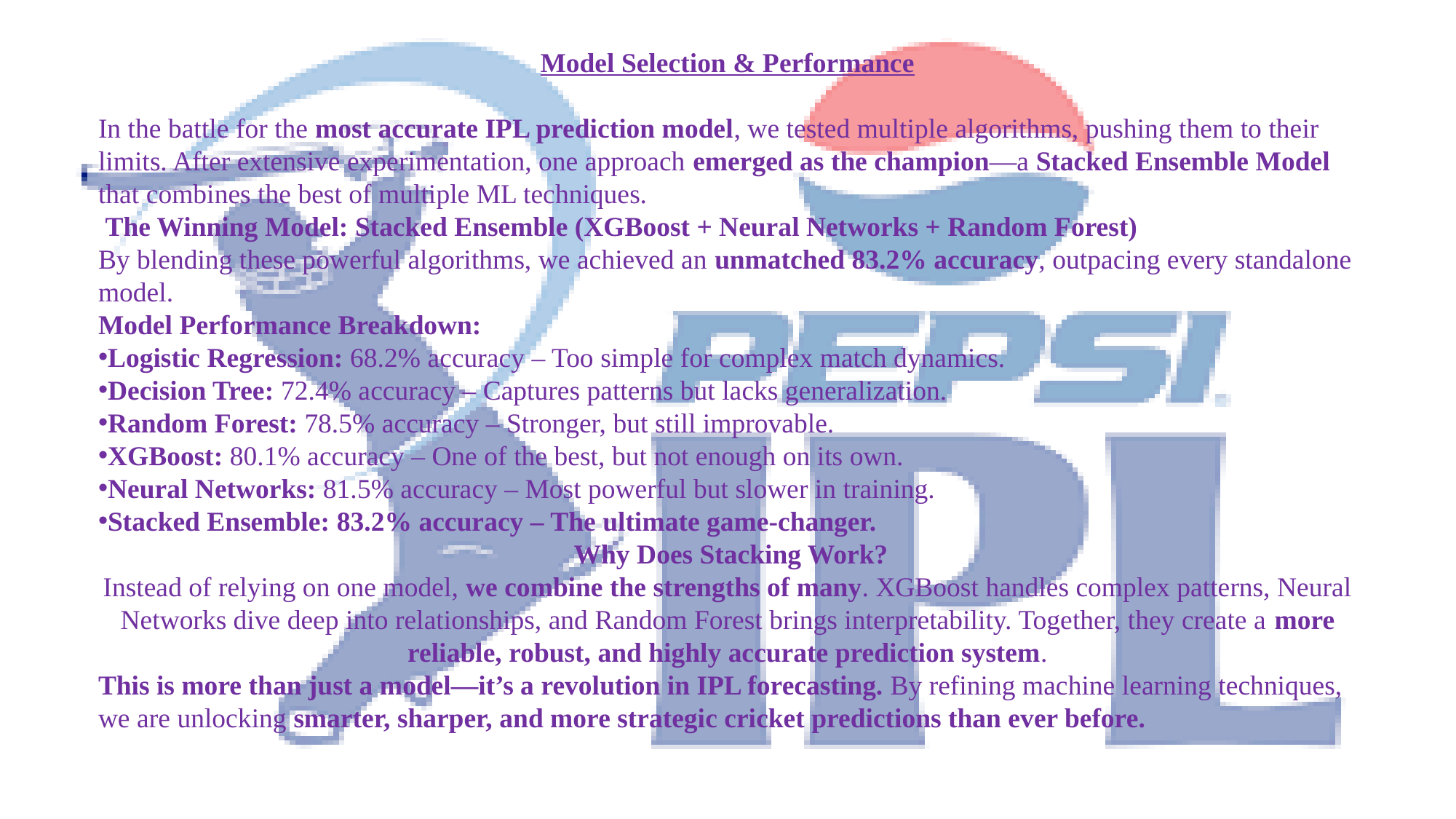

Model Selection & Performance

In the battle for the most accurate IPL prediction model, we tested multiple algorithms, pushing them to their limits. After extensive experimentation, one approach emerged as the champion—a Stacked Ensemble Model that combines the best of multiple ML techniques.
 The Winning Model: Stacked Ensemble (XGBoost + Neural Networks + Random Forest)
By blending these powerful algorithms, we achieved an unmatched 83.2% accuracy, outpacing every standalone model.
Model Performance Breakdown:
Logistic Regression: 68.2% accuracy – Too simple for complex match dynamics.
Decision Tree: 72.4% accuracy – Captures patterns but lacks generalization.
Random Forest: 78.5% accuracy – Stronger, but still improvable.
XGBoost: 80.1% accuracy – One of the best, but not enough on its own.
Neural Networks: 81.5% accuracy – Most powerful but slower in training.
Stacked Ensemble: 83.2% accuracy – The ultimate game-changer.
 Why Does Stacking Work?
Instead of relying on one model, we combine the strengths of many. XGBoost handles complex patterns, Neural Networks dive deep into relationships, and Random Forest brings interpretability. Together, they create a more reliable, robust, and highly accurate prediction system.
This is more than just a model—it’s a revolution in IPL forecasting. By refining machine learning techniques, we are unlocking smarter, sharper, and more strategic cricket predictions than ever before.